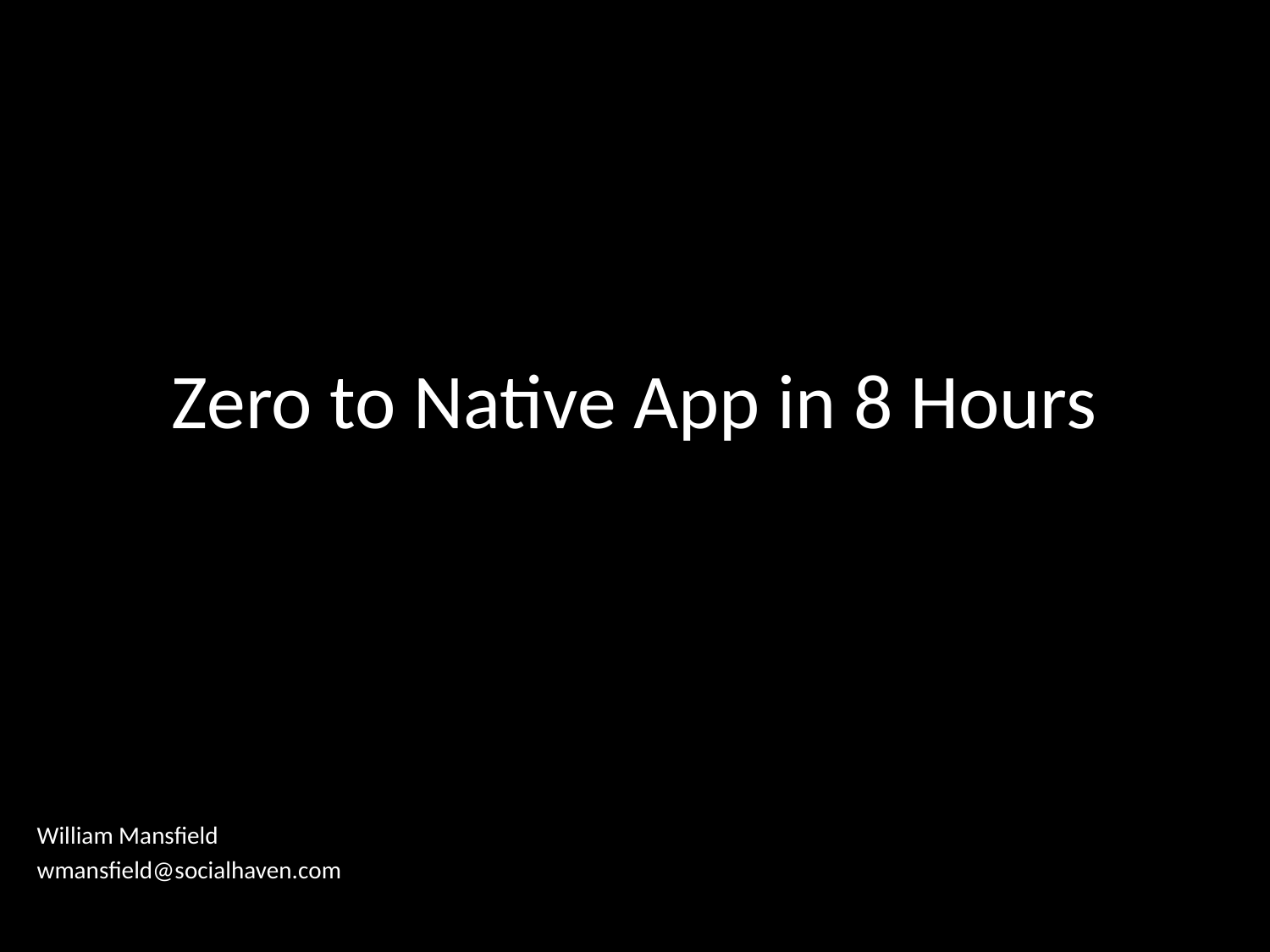

# Zero to Native App in 8 Hours
William Mansfield
wmansfield@socialhaven.com